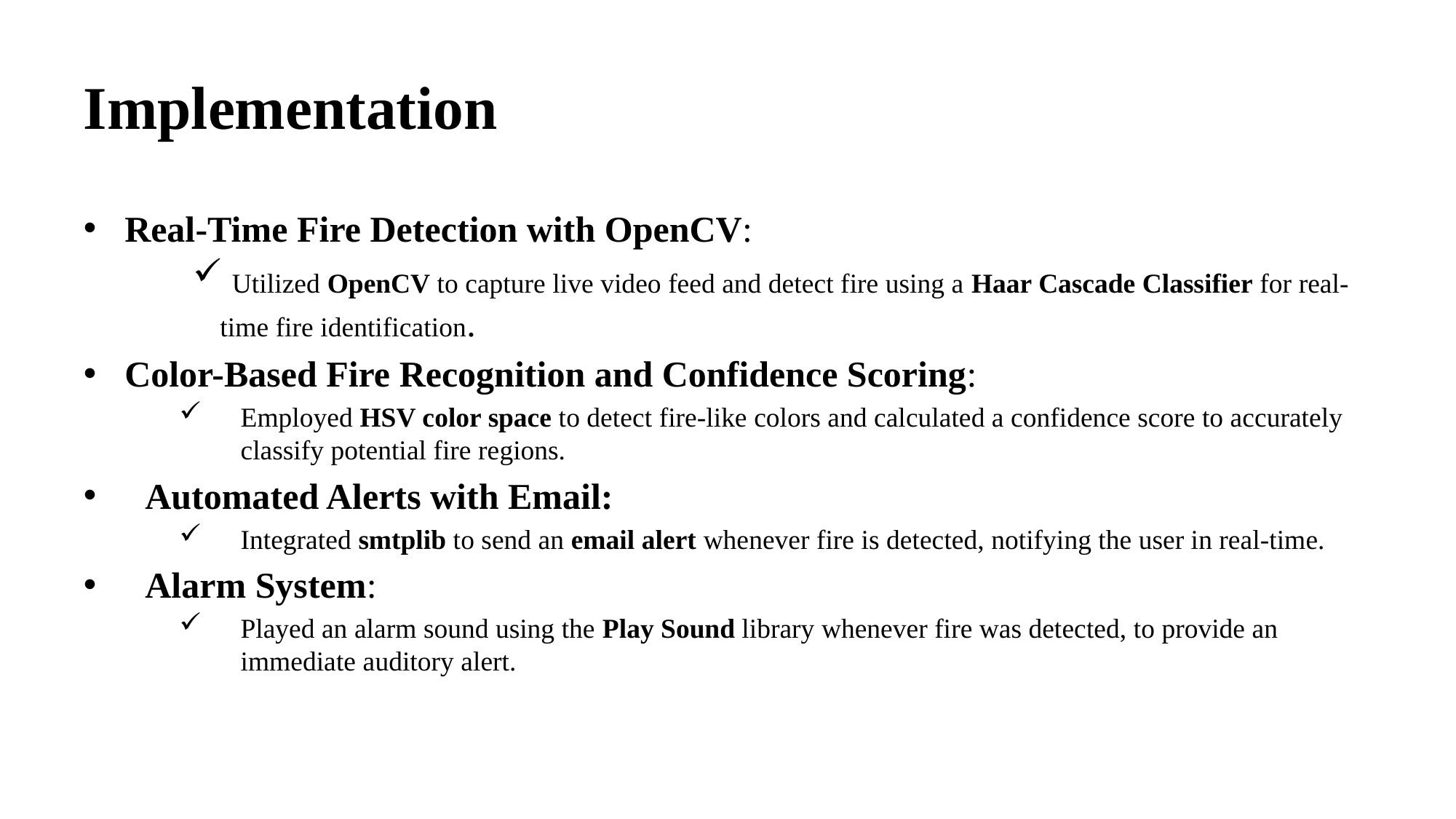

# Implementation
Real-Time Fire Detection with OpenCV:
 Utilized OpenCV to capture live video feed and detect fire using a Haar Cascade Classifier for real-time fire identification.
Color-Based Fire Recognition and Confidence Scoring:
Employed HSV color space to detect fire-like colors and calculated a confidence score to accurately classify potential fire regions.
Automated Alerts with Email:
Integrated smtplib to send an email alert whenever fire is detected, notifying the user in real-time.
Alarm System:
Played an alarm sound using the Play Sound library whenever fire was detected, to provide an immediate auditory alert.